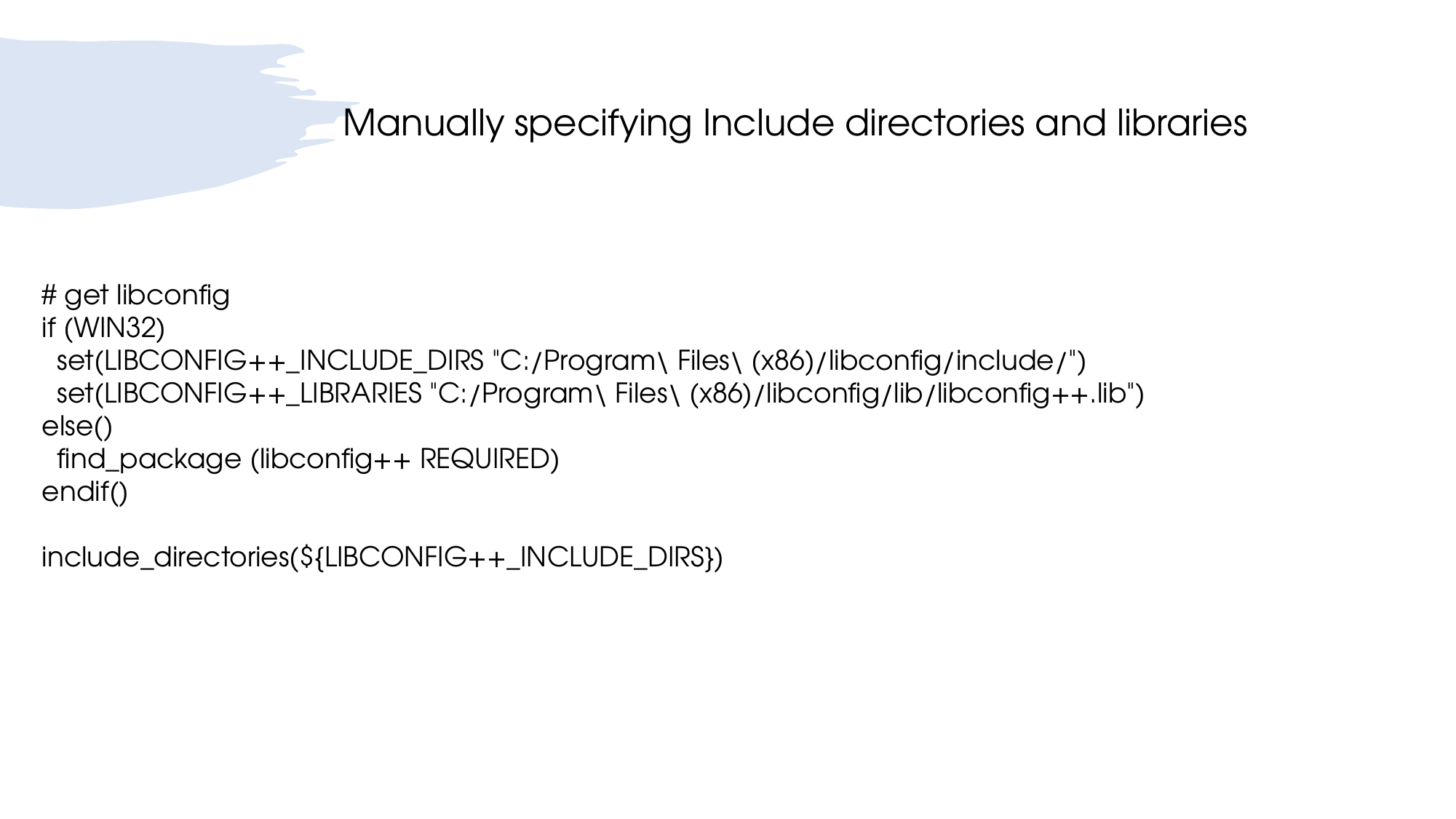

Manually specifying Include directories and libraries
# get libconfig
if (WIN32)
  set(LIBCONFIG++_INCLUDE_DIRS "C:/Program\ Files\ (x86)/libconfig/include/")
  set(LIBCONFIG++_LIBRARIES "C:/Program\ Files\ (x86)/libconfig/lib/libconfig++.lib")
else()
  find_package (libconfig++ REQUIRED)
endif()

include_directories(${LIBCONFIG++_INCLUDE_DIRS})